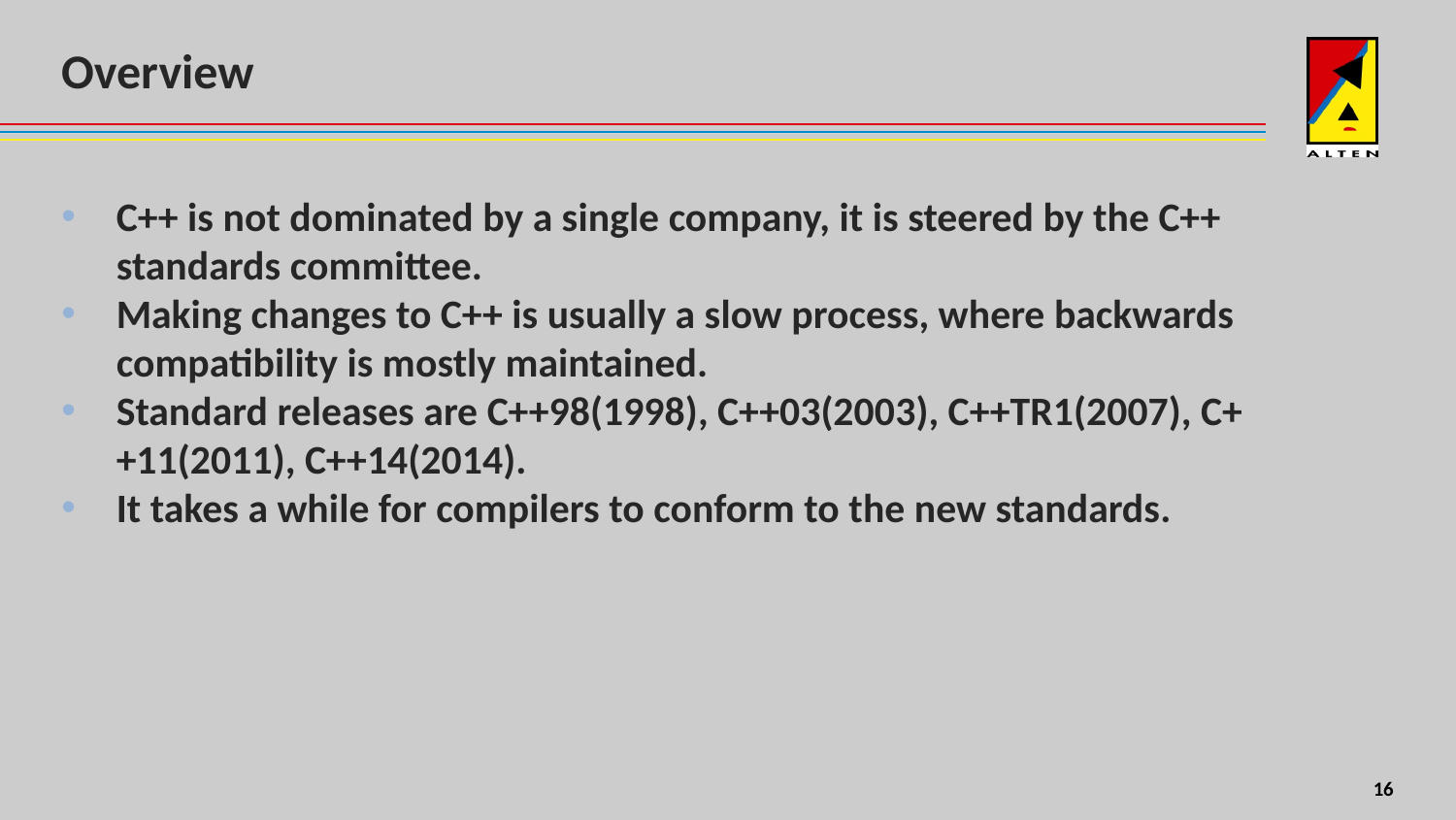

# Overview
C++ is not dominated by a single company, it is steered by the C++ standards committee.
Making changes to C++ is usually a slow process, where backwards compatibility is mostly maintained.
Standard releases are C++98(1998), C++03(2003), C++TR1(2007), C++11(2011), C++14(2014).
It takes a while for compilers to conform to the new standards.
16